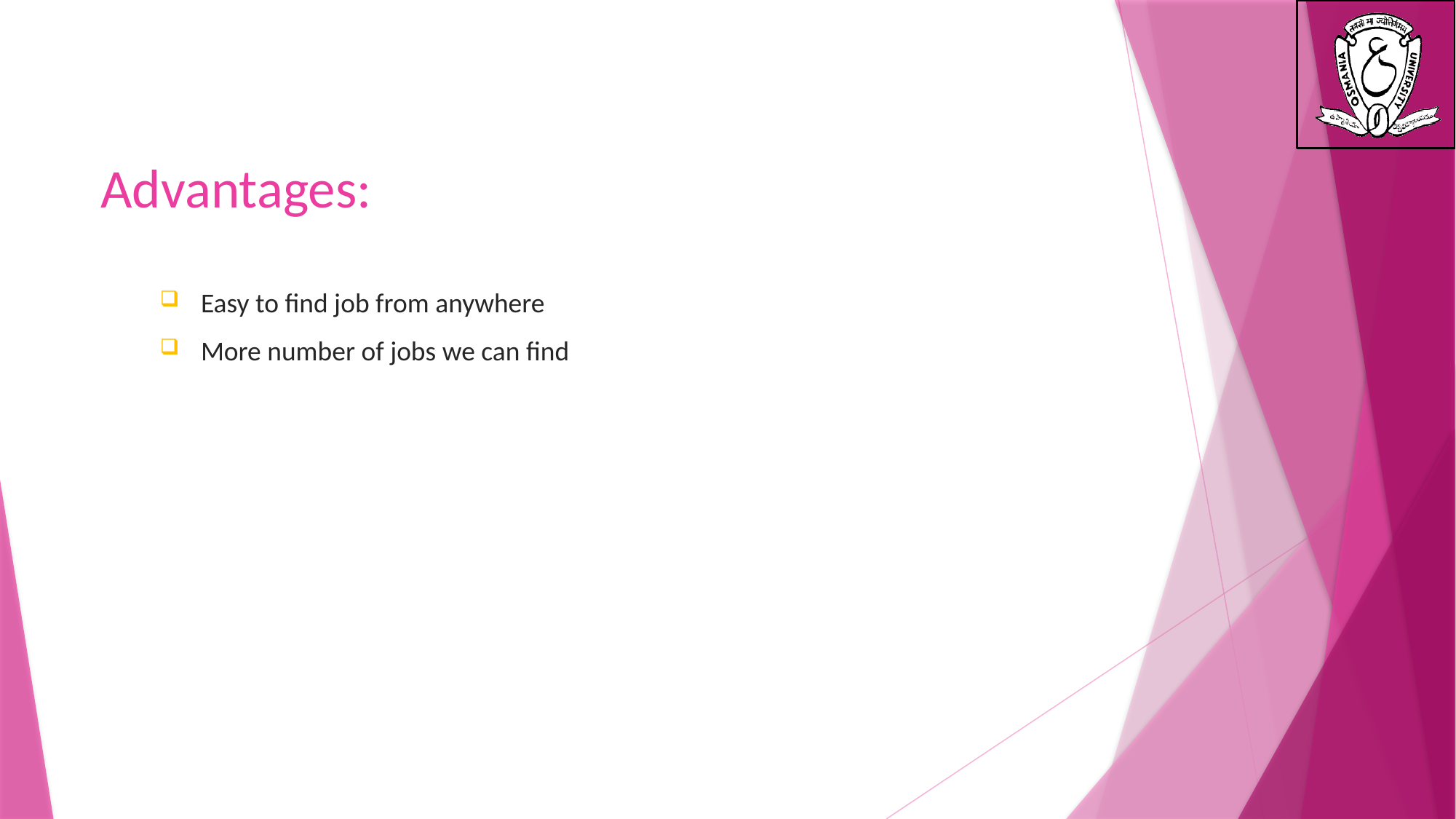

# Advantages:
Easy to find job from anywhere
More number of jobs we can find